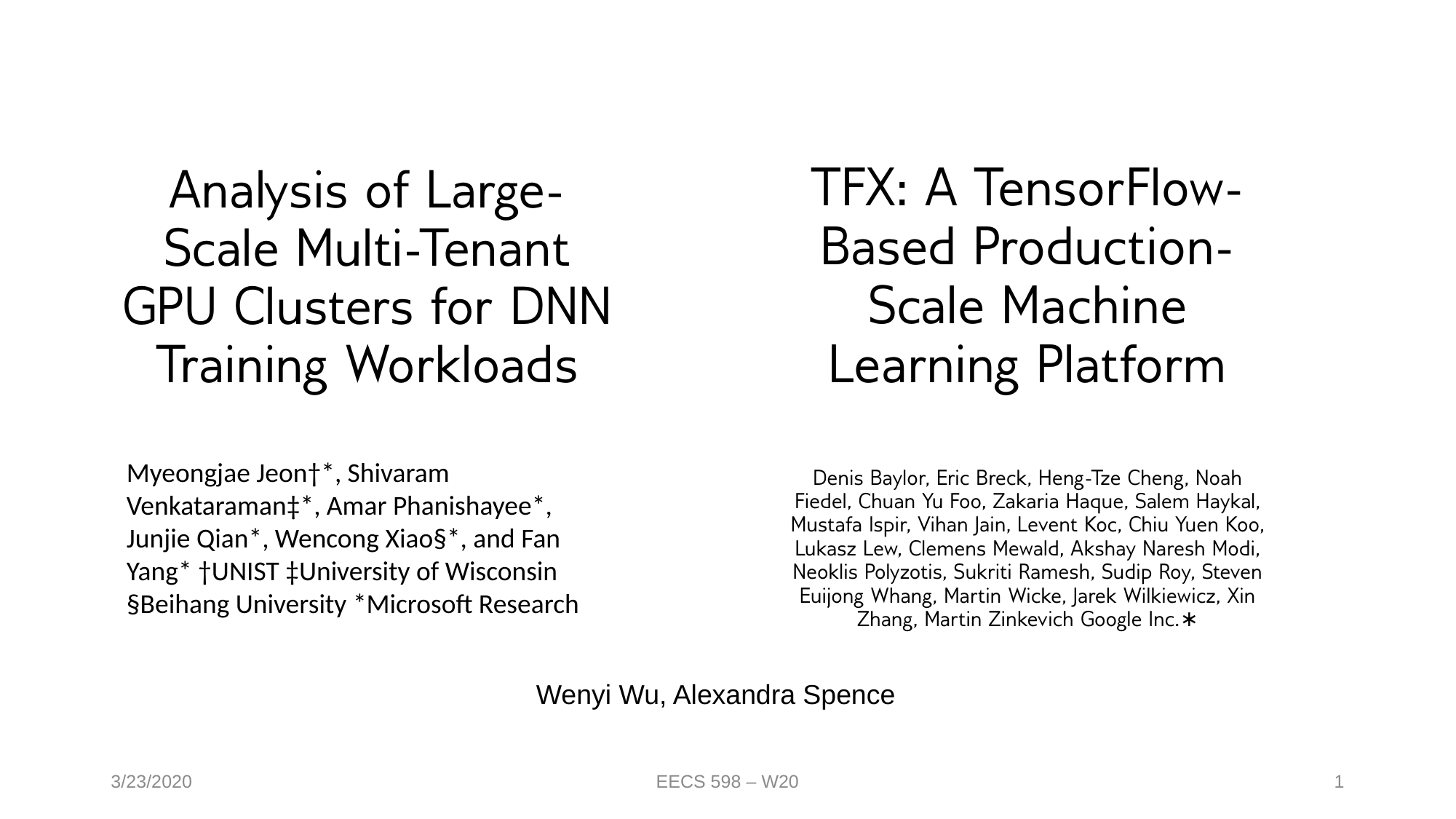

# TFX: A TensorFlow-Based Production-Scale Machine Learning Platform
Analysis of Large-Scale Multi-Tenant GPU Clusters for DNN Training Workloads
Myeongjae Jeon†*, Shivaram Venkataraman‡*, Amar Phanishayee*, Junjie Qian*, Wencong Xiao§*, and Fan Yang* †UNIST ‡University of Wisconsin §Beihang University *Microsoft Research
Denis Baylor, Eric Breck, Heng-Tze Cheng, Noah Fiedel, Chuan Yu Foo, Zakaria Haque, Salem Haykal, Mustafa Ispir, Vihan Jain, Levent Koc, Chiu Yuen Koo, Lukasz Lew, Clemens Mewald, Akshay Naresh Modi, Neoklis Polyzotis, Sukriti Ramesh, Sudip Roy, Steven Euijong Whang, Martin Wicke, Jarek Wilkiewicz, Xin Zhang, Martin Zinkevich Google Inc.∗
Wenyi Wu, Alexandra Spence
3/23/2020
EECS 598 – W20
1